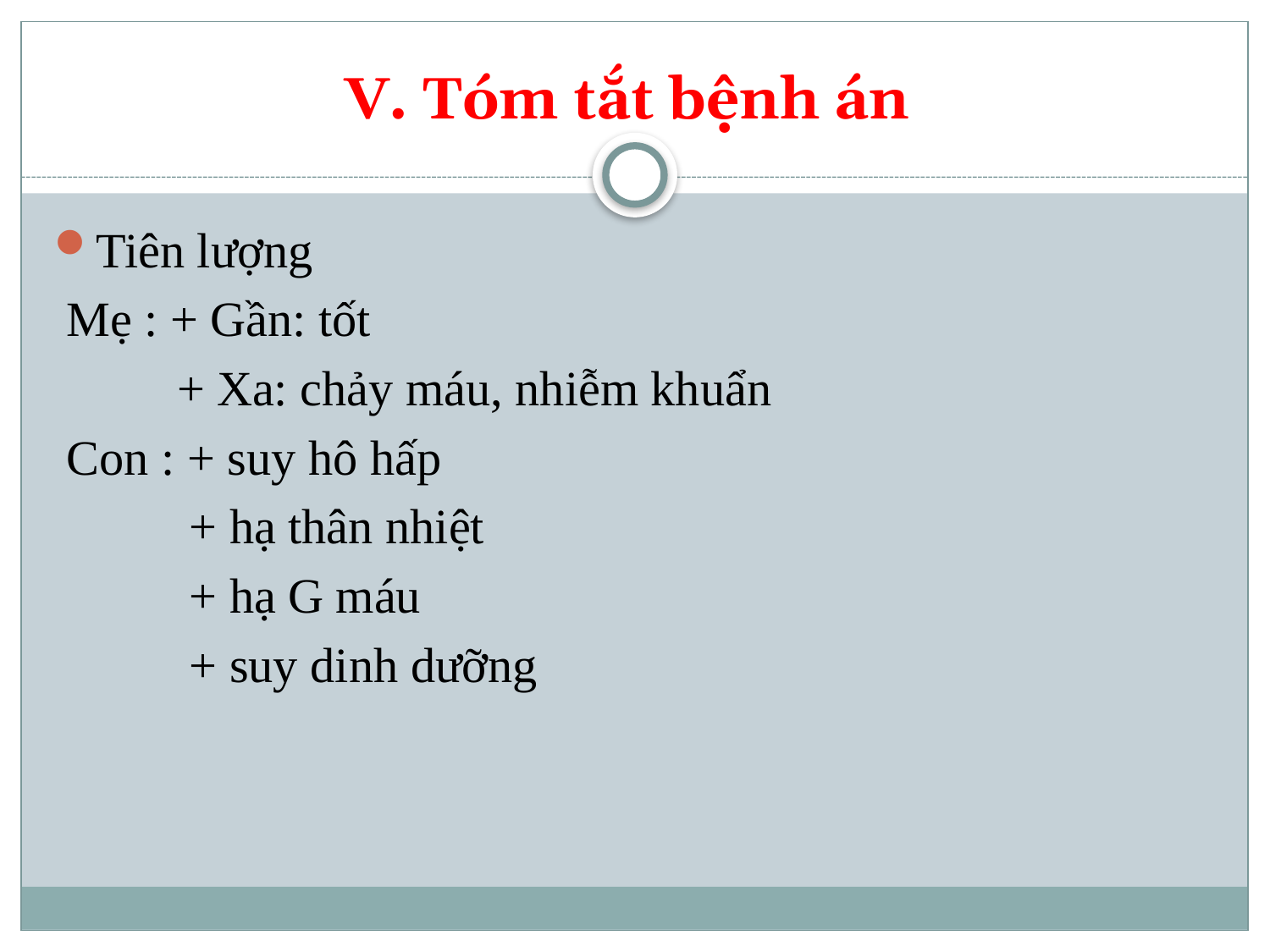

# V. Tóm tắt bệnh án
Tiên lượng
 Mẹ : + Gần: tốt
          + Xa: chảy máu, nhiễm khuẩn
 Con : + suy hô hấp
           + hạ thân nhiệt
           + hạ G máu
           + suy dinh dưỡng